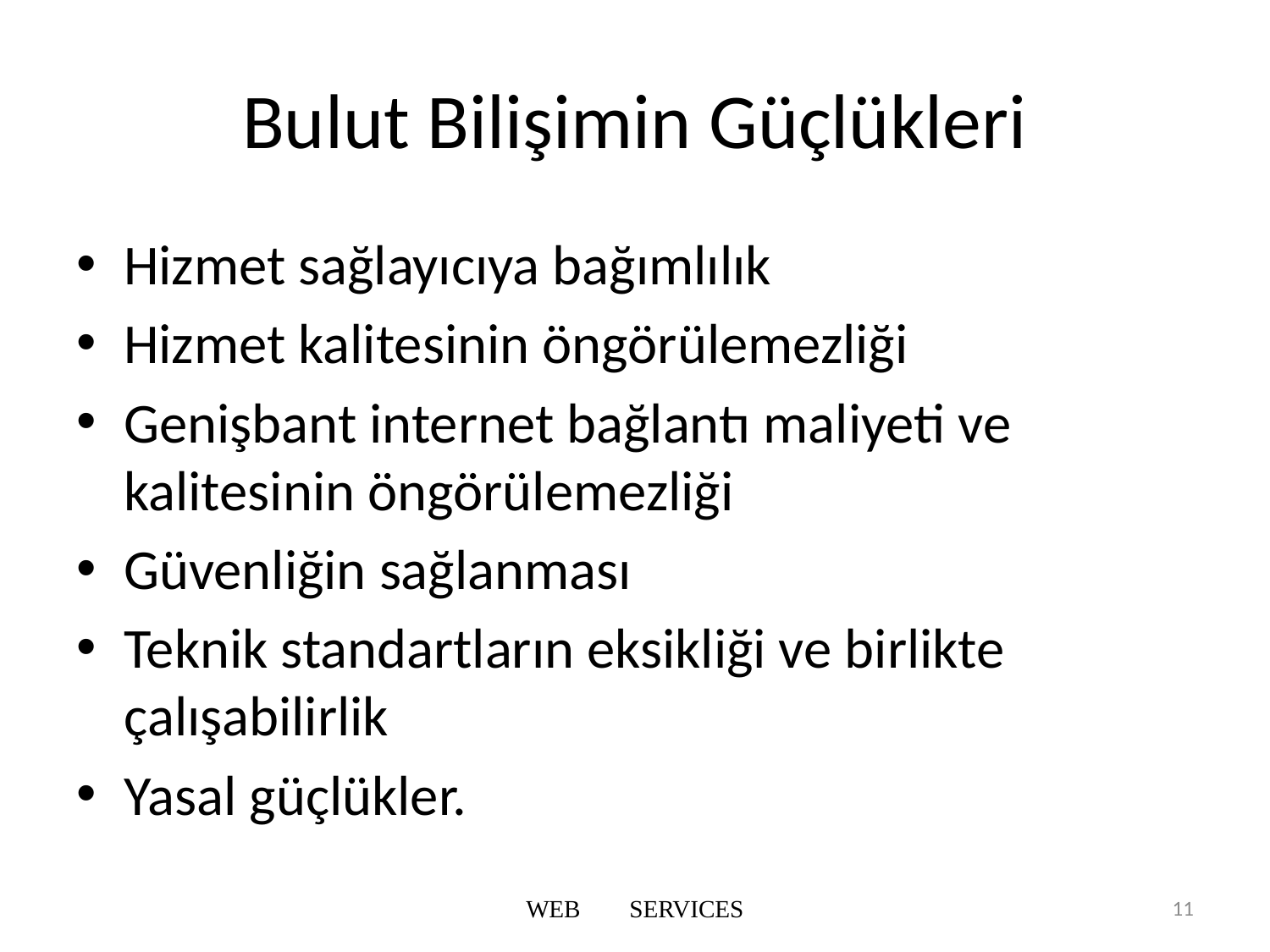

# Bulut Bilişimin Güçlükleri
Hizmet sağlayıcıya bağımlılık
Hizmet kalitesinin öngörülemezliği
Genişbant internet bağlantı maliyeti ve kalitesinin öngörülemezliği
Güvenliğin sağlanması
Teknik standartların eksikliği ve birlikte çalışabilirlik
Yasal güçlükler.
WEB        SERVICES
11